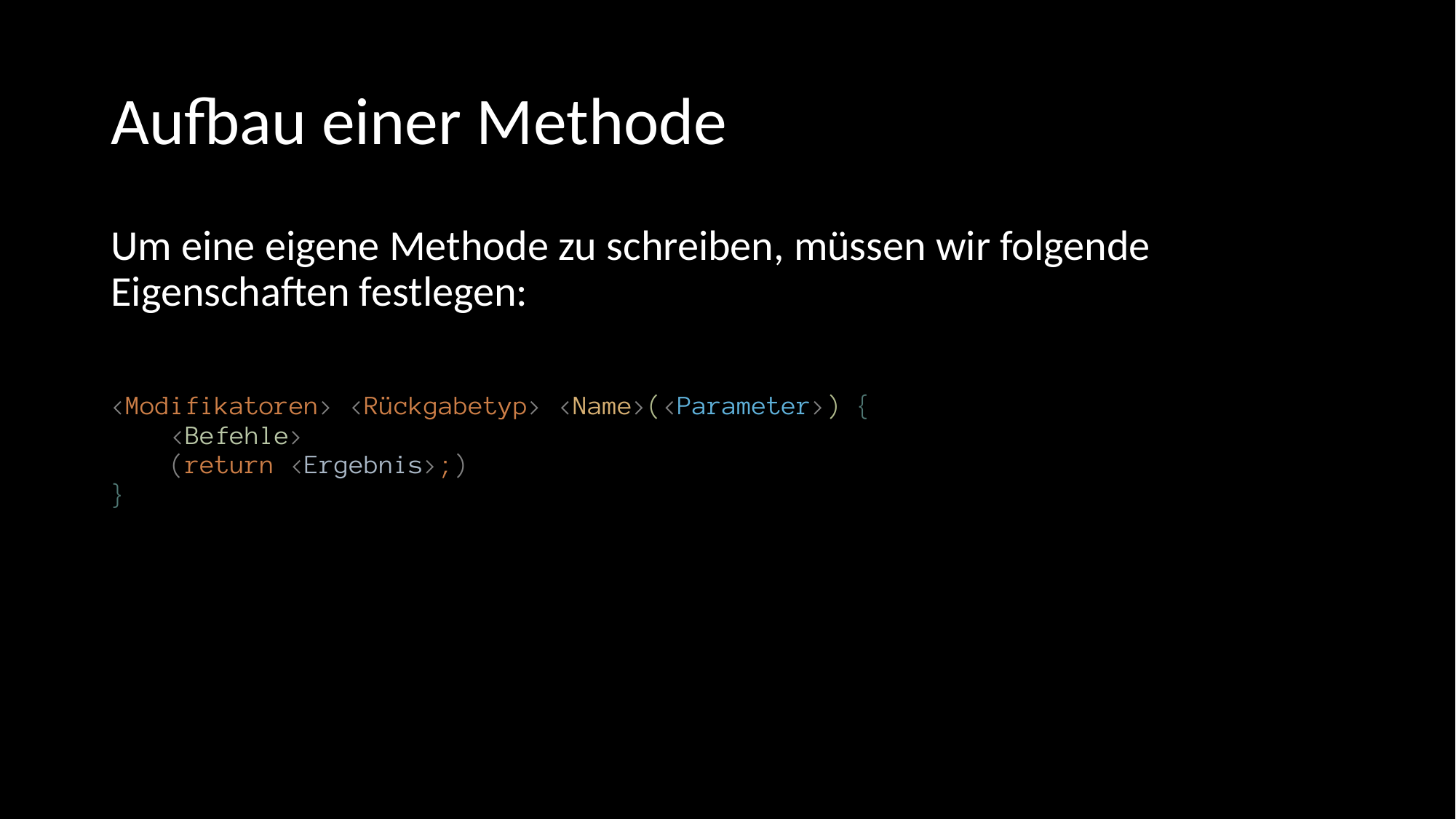

# Aufbau einer Methode
Um eine eigene Methode zu schreiben, müssen wir folgende Eigenschaften festlegen:

<Modifikatoren> <Rückgabetyp> <Name>(<Parameter>) {
    <Befehle>
    (return <Ergebnis>;)
}